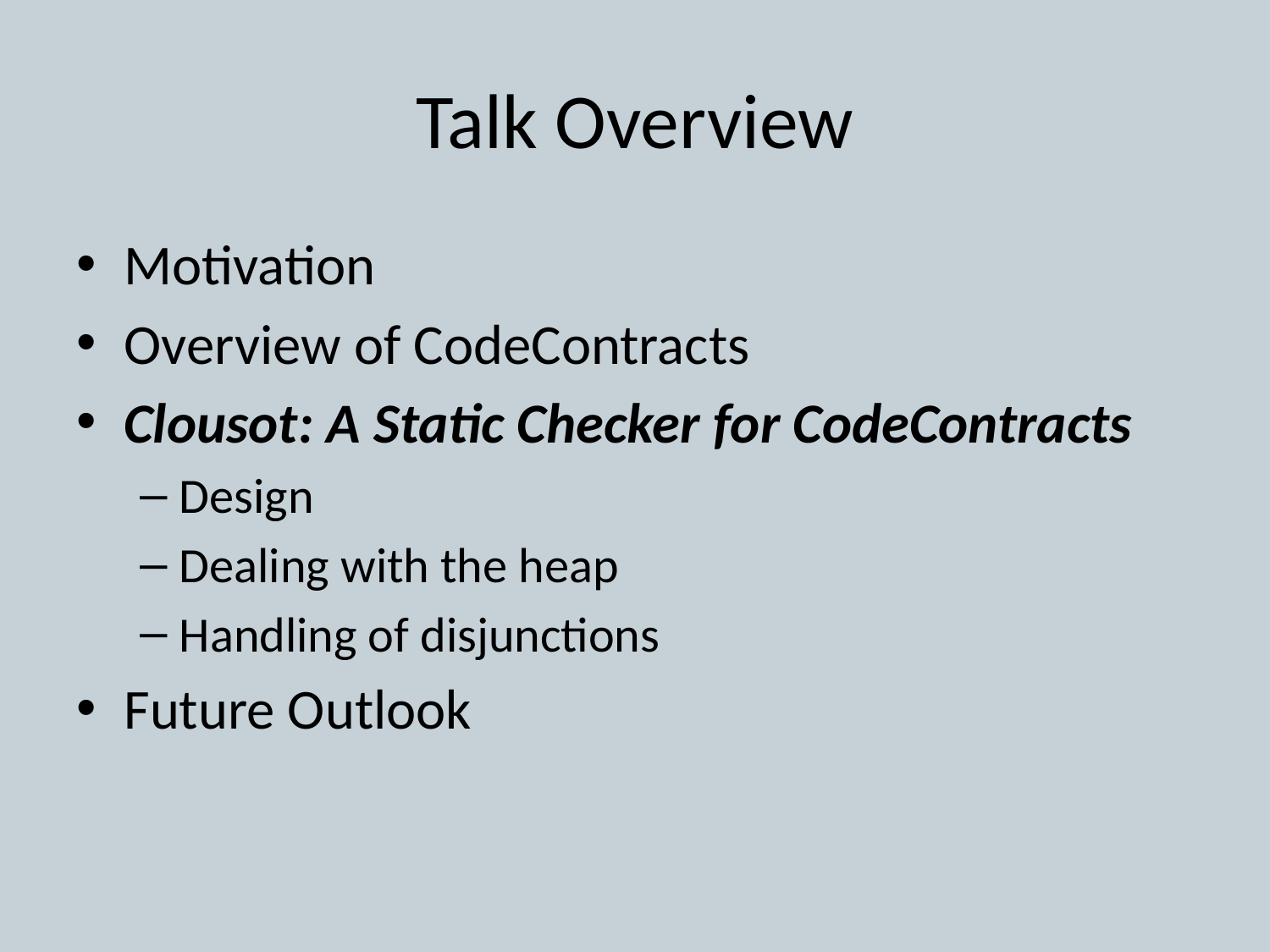

# Talk Overview
Motivation
Overview of CodeContracts
Clousot: A Static Checker for CodeContracts
Design
Dealing with the heap
Handling of disjunctions
Future Outlook